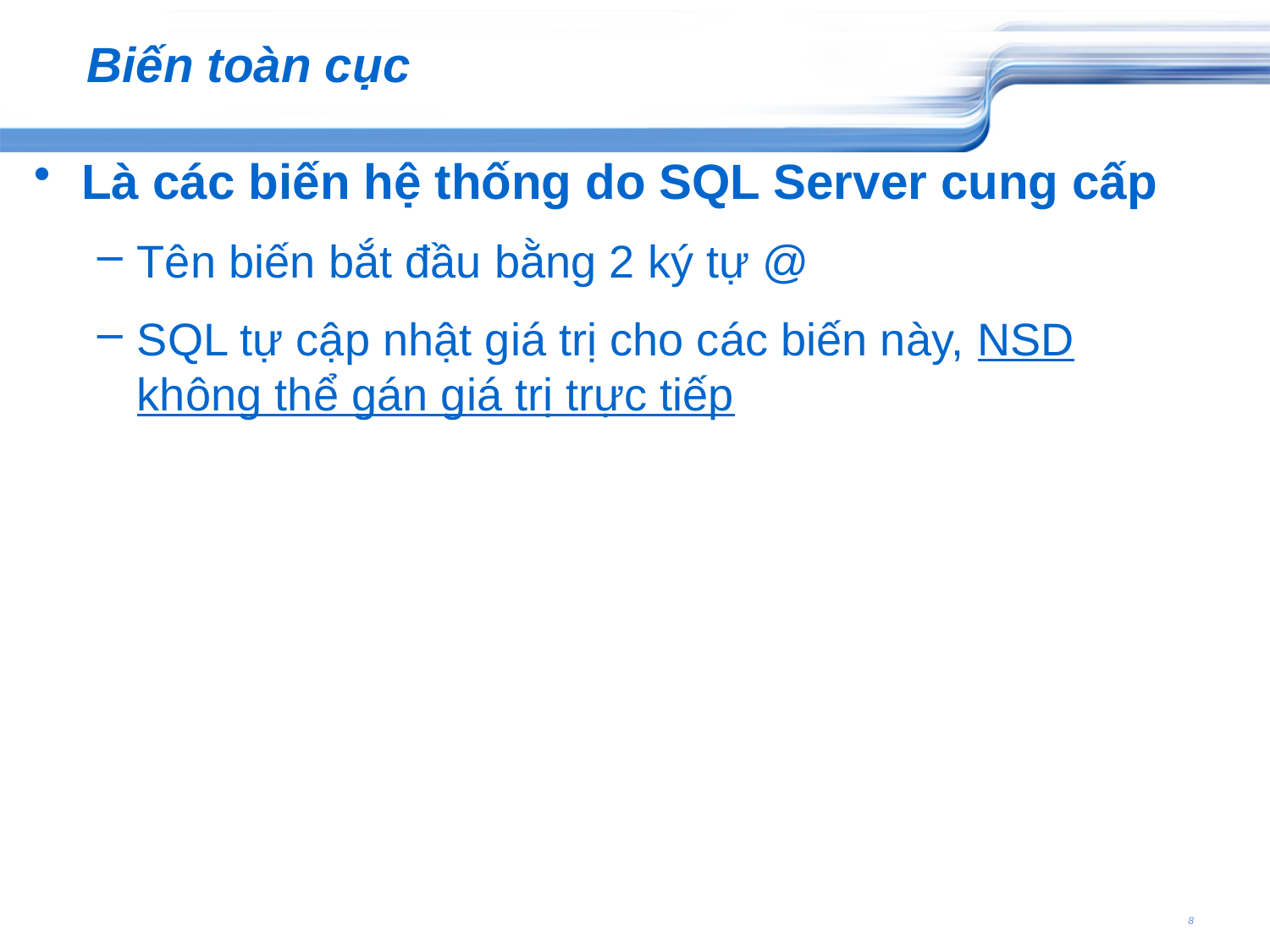

# Biến toàn cục
Là các biến hệ thống do SQL Server cung cấp
Tên biến bắt đầu bằng 2 ký tự @
SQL tự cập nhật giá trị cho các biến này, NSD không thể gán giá trị trực tiếp
8